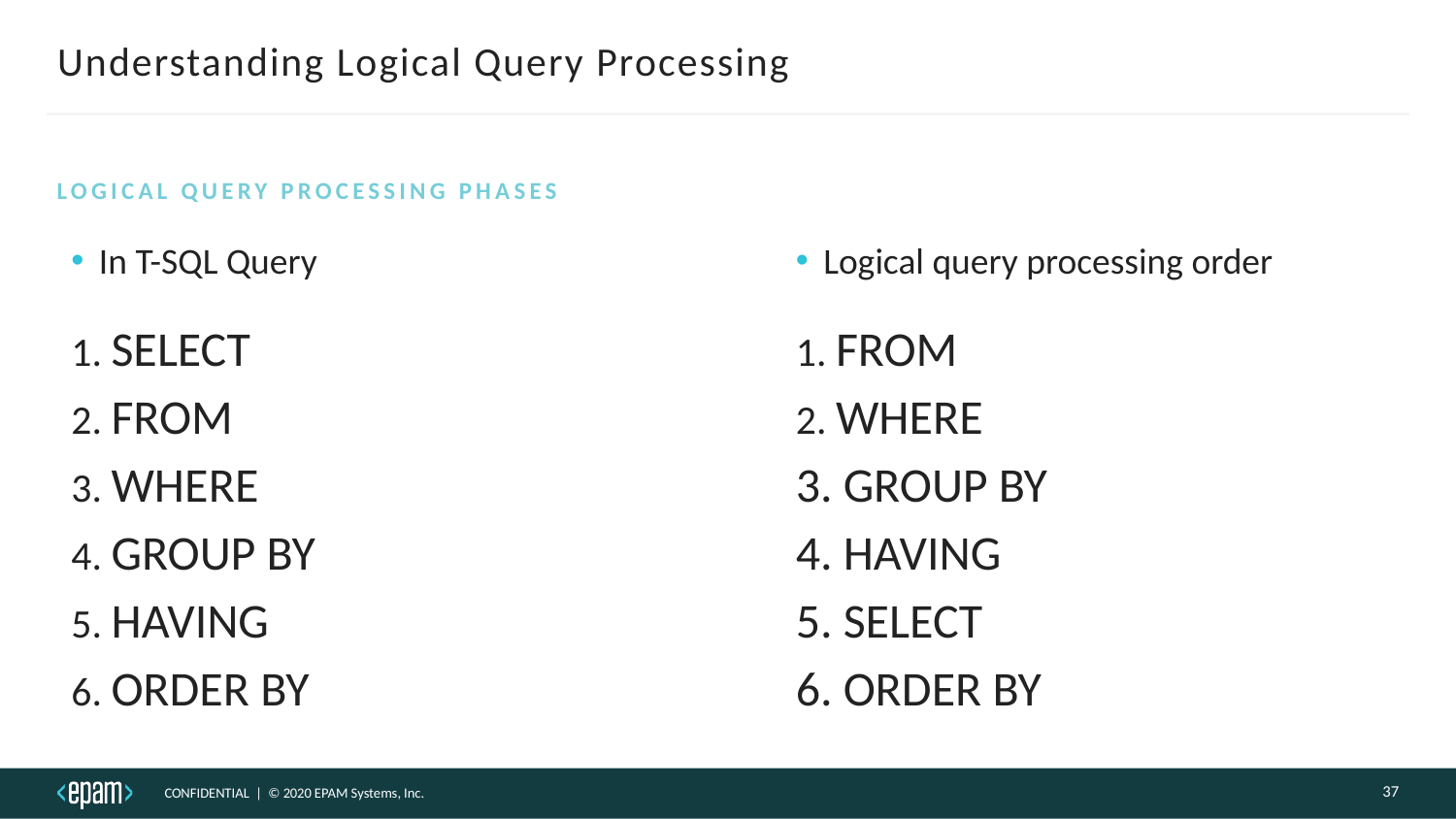

# Understanding Logical Query Processing
Logical Query Processing Phases
In T-SQL Query
1. SELECT
2. FROM
3. WHERE
4. GROUP BY
5. HAVING
6. ORDER BY

Logical query processing order
1. FROM
2. WHERE
3. GROUP BY
4. HAVING
5. SELECT
6. ORDER BY
37